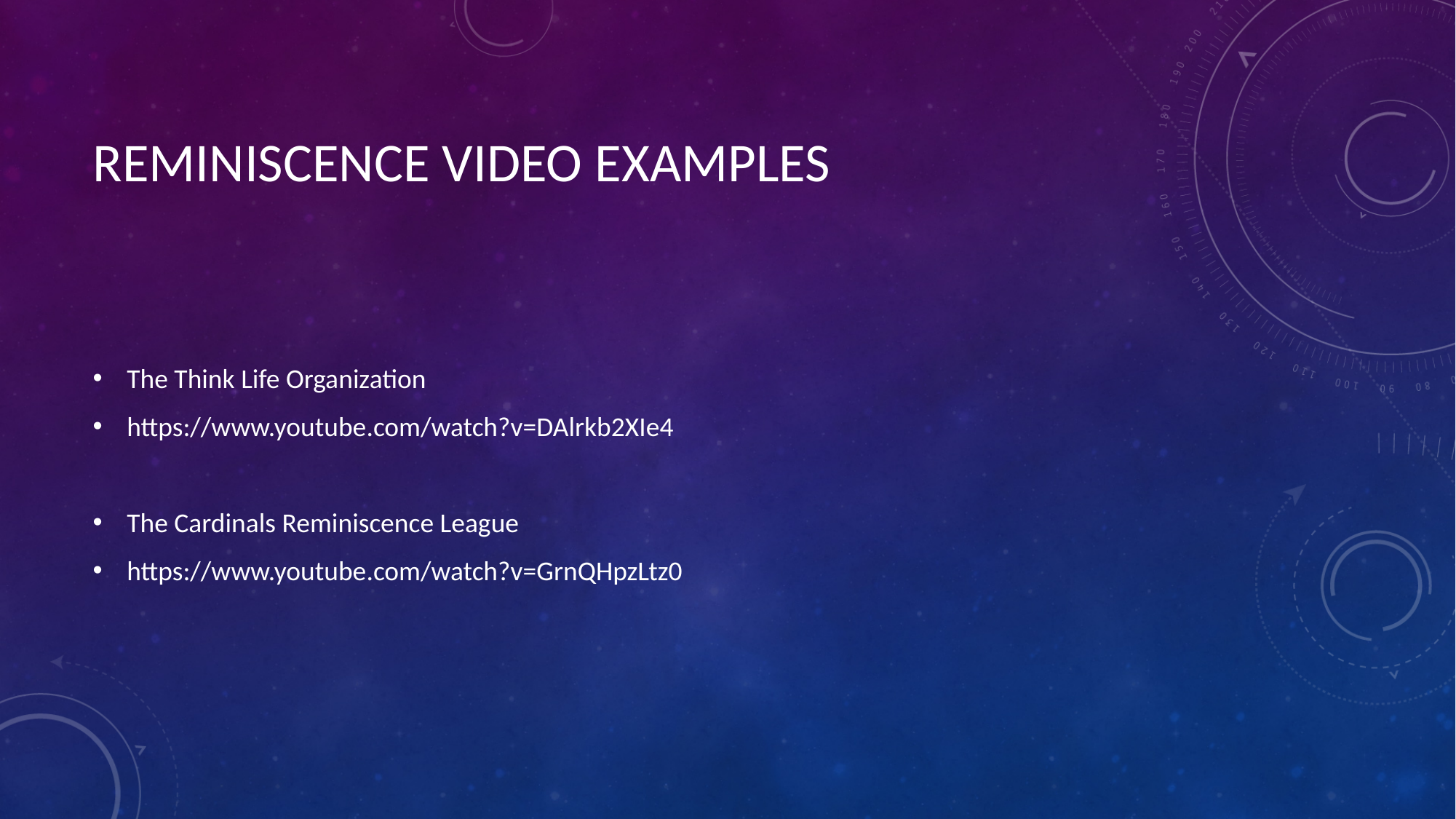

# Reminiscence Video Examples
The Think Life Organization
https://www.youtube.com/watch?v=DAlrkb2XIe4

The Cardinals Reminiscence League
https://www.youtube.com/watch?v=GrnQHpzLtz0